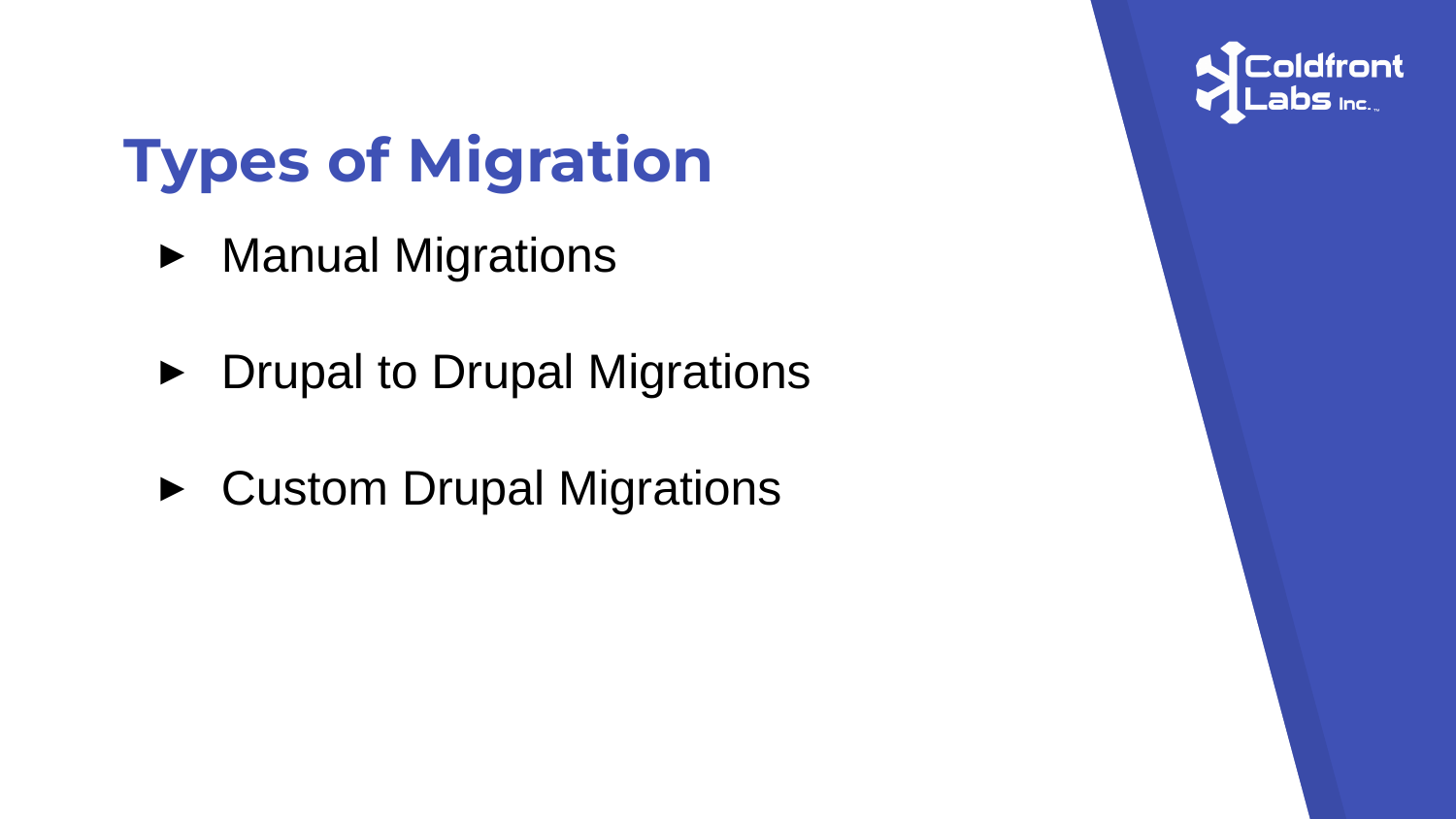

Types of Migration
Manual Migrations

Drupal to Drupal Migrations

Custom Drupal Migrations